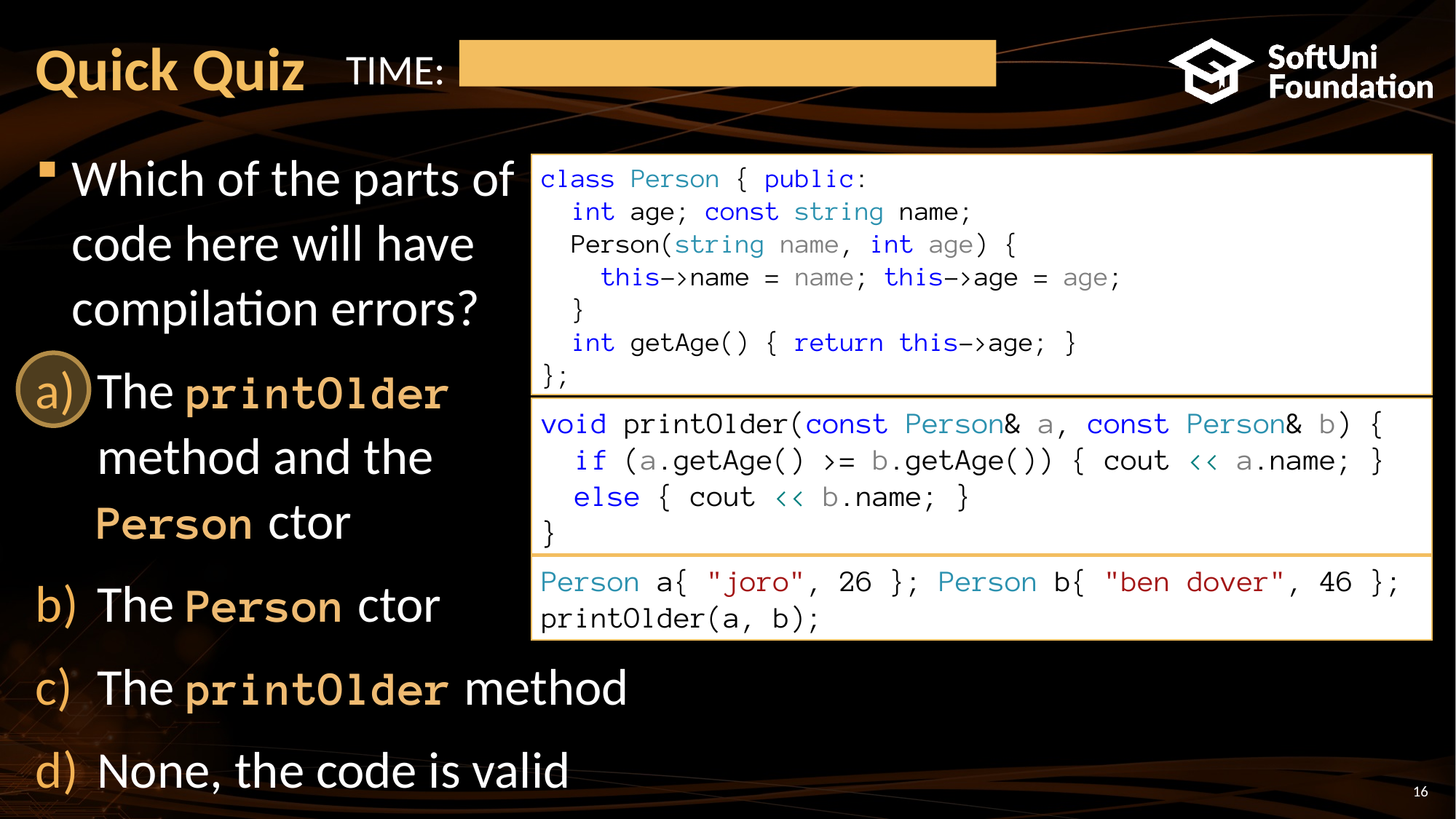

# Quick Quiz
TIME:
Which of the parts of
code here will have
compilation errors?
The printOlder
method and the
Person ctor
The Person ctor
The printOlder method
None, the code is valid
class Person { public:
  int age; const string name;
  Person(string name, int age) {
    this->name = name; this->age = age;
  }
  int getAge() { return this->age; }
};

void printOlder(const Person& a, const Person& b) {
  if (a.getAge() >= b.getAge()) { cout << a.name; }
  else { cout << b.name; }
}
Person a{ "joro", 26 }; Person b{ "ben dover", 46 };
printOlder(a, b);
16